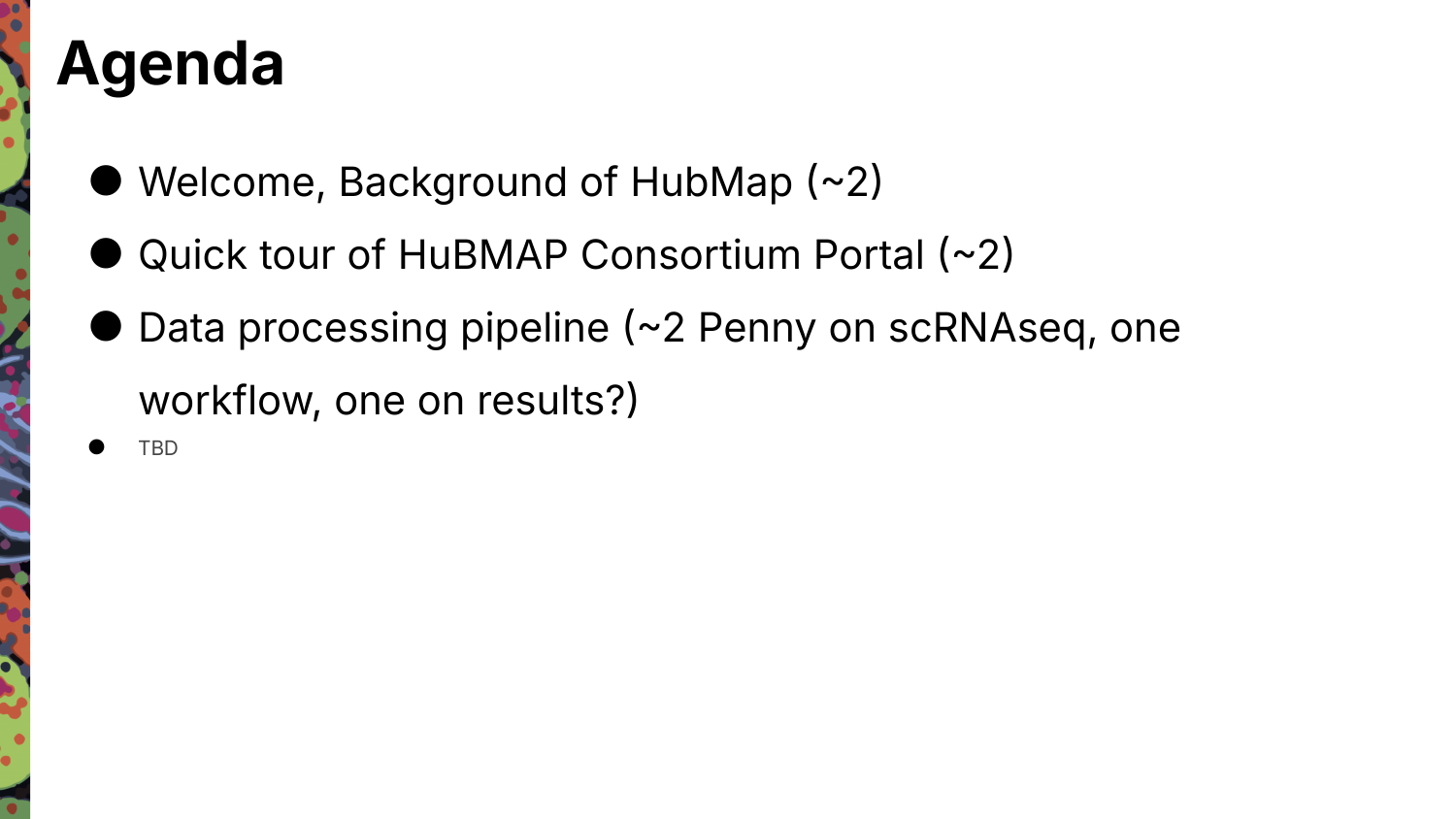

# Agenda
Welcome, Background of HubMap (~2)
Quick tour of HuBMAP Consortium Portal (~2)
Data processing pipeline (~2 Penny on scRNAseq, one workflow, one on results?)
TBD